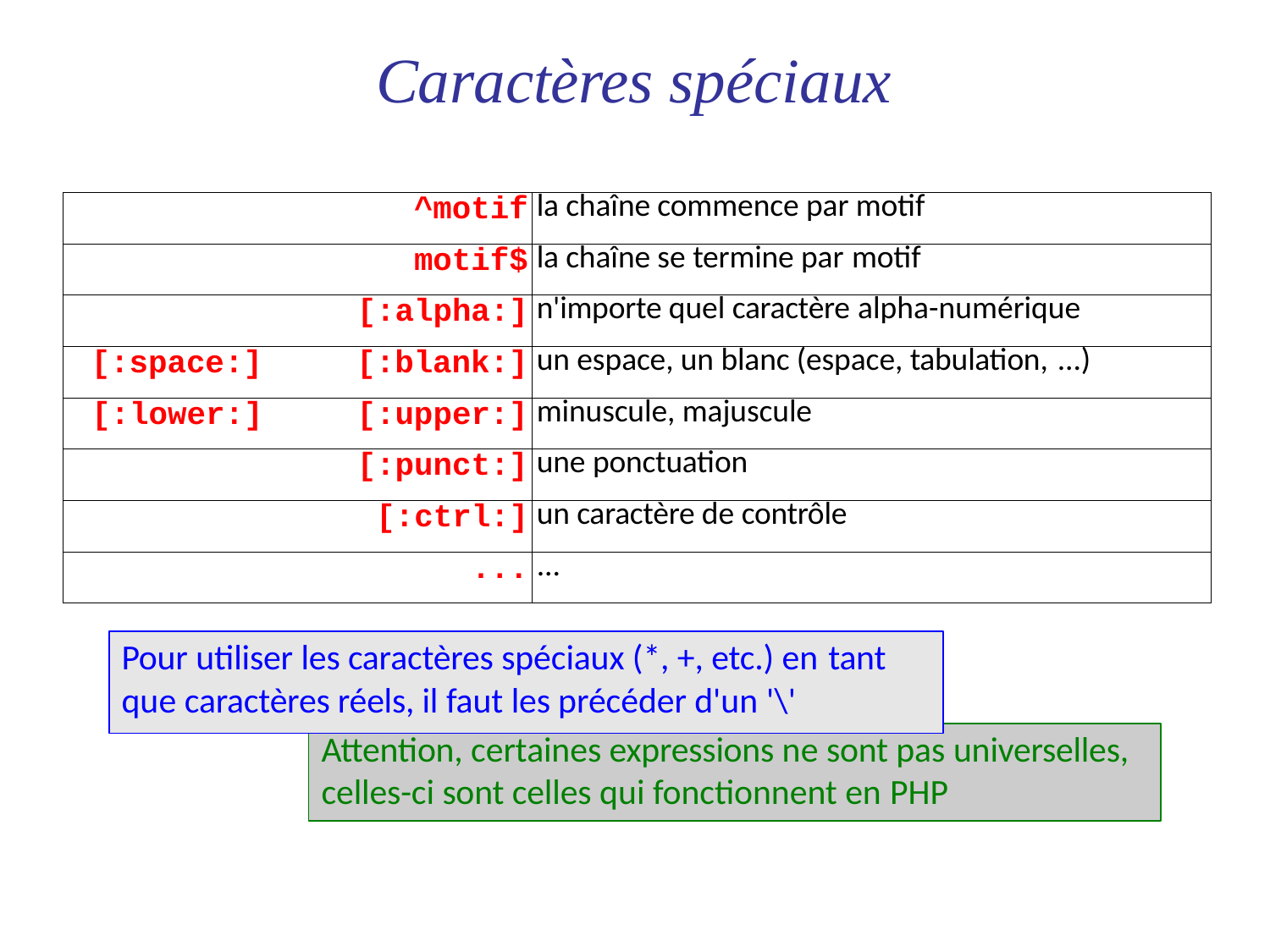

# Caractères spéciaux
| ^motif | la chaîne commence par motif |
| --- | --- |
| motif$ | la chaîne se termine par motif |
| [:alpha:] | n'importe quel caractère alpha-numérique |
| [:space:] [:blank:] | un espace, un blanc (espace, tabulation, ...) |
| [:lower:] [:upper:] | minuscule, majuscule |
| [:punct:] | une ponctuation |
| [:ctrl:] | un caractère de contrôle |
| ... | ... |

Pour utiliser les caractères spéciaux (*, +, etc.) en tant
que caractères réels, il faut les précéder d'un '\'
Attention, certaines expressions ne sont pas universelles,  celles-ci sont celles qui fonctionnent en PHP